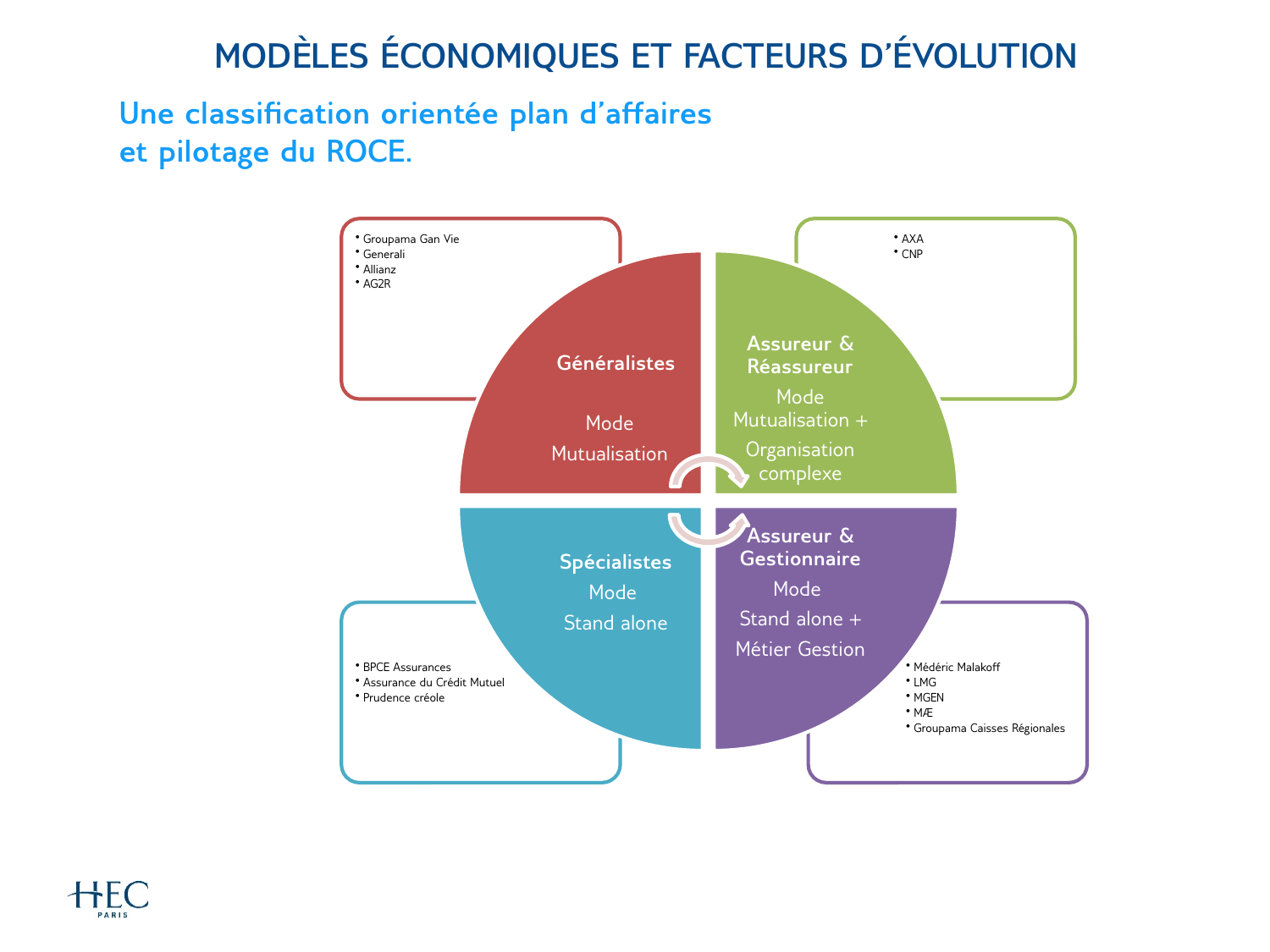

Modèles économiques et facteurs d’évolution
Une classification orientée plan d’affaires et pilotage du ROCE.

Médéric Malakoff
LMG
MGEN
MAE
Groupama Caisses Régionales

BPCE Assurances
Assurance du Crédit Mutuel
Prudence créole

AXA
CNP
Groupama Gan Vie
Generali
Allianz
AG2R
Généralistes

Mode
Mutualisation
Assureur & Réassureur
Mode Mutualisation +
Organisation complexe
Assureur & Gestionnaire
Mode
Stand alone +
Métier Gestion
Spécialistes
Mode
 Stand alone